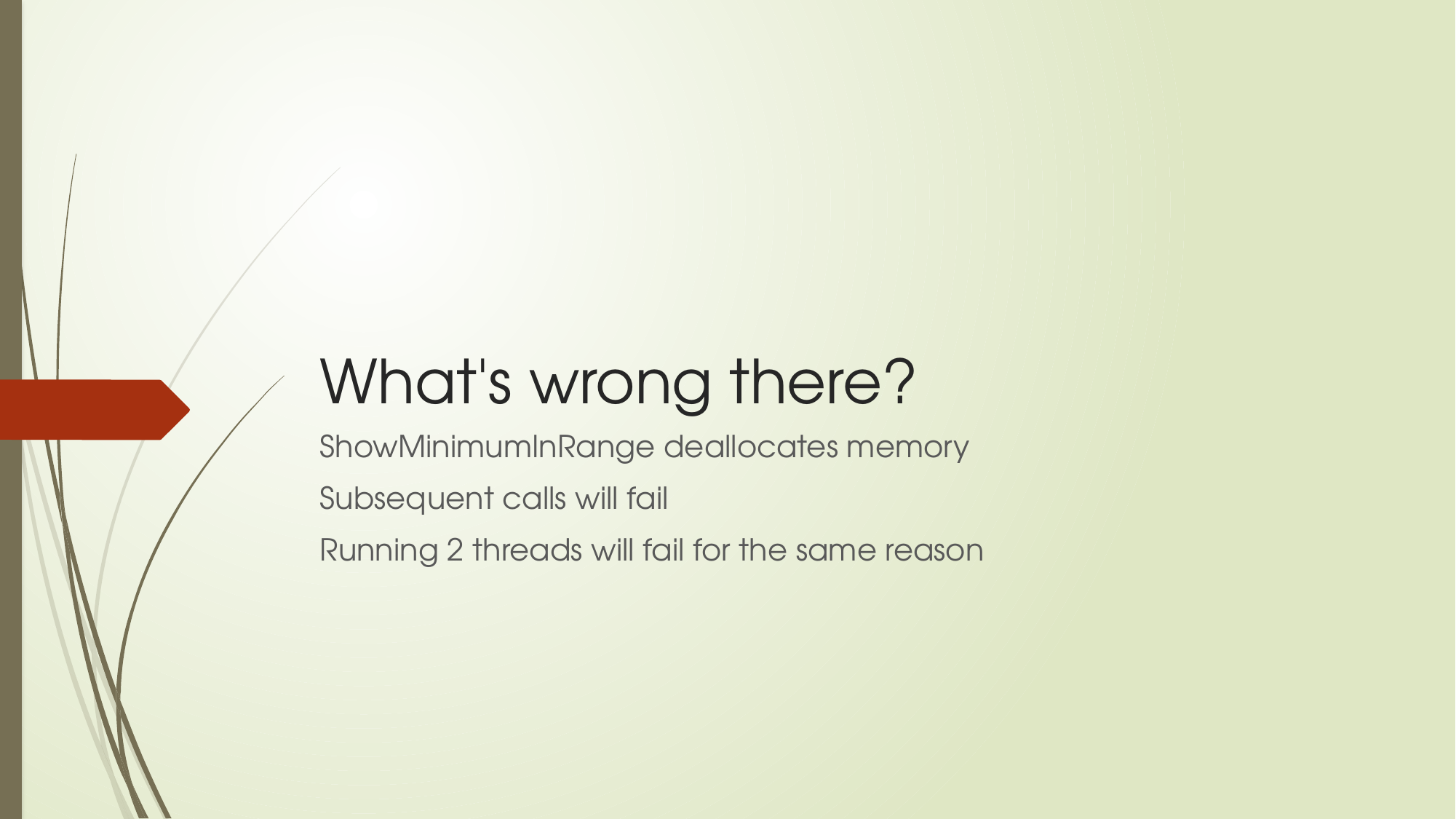

# What's wrong there?
ShowMinimumInRange deallocates memory
Subsequent calls will fail
Running 2 threads will fail for the same reason